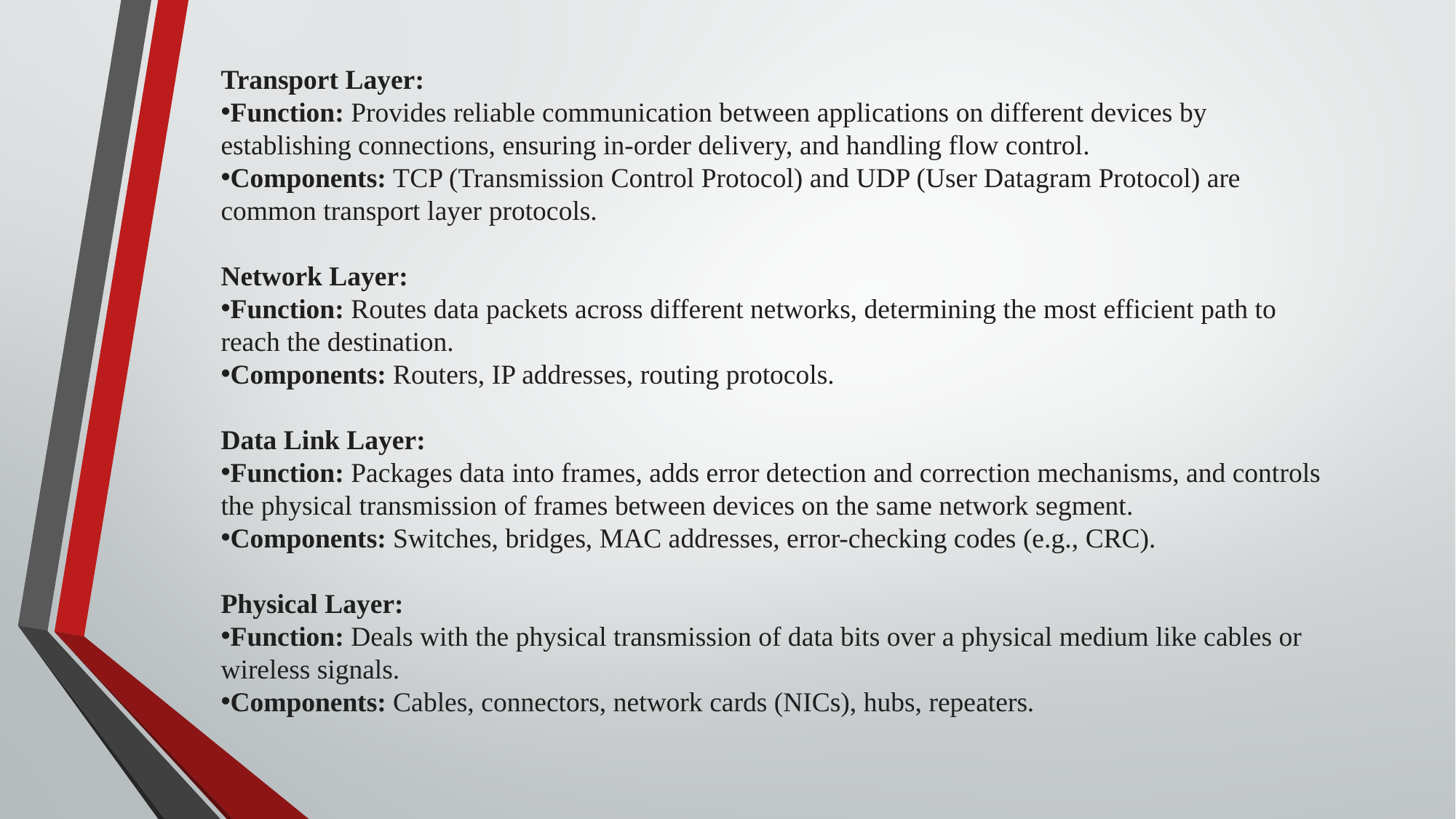

Transport Layer:
Function: Provides reliable communication between applications on different devices by establishing connections, ensuring in-order delivery, and handling flow control.
Components: TCP (Transmission Control Protocol) and UDP (User Datagram Protocol) are common transport layer protocols.

Network Layer:
Function: Routes data packets across different networks, determining the most efficient path to reach the destination.
Components: Routers, IP addresses, routing protocols.

Data Link Layer:
Function: Packages data into frames, adds error detection and correction mechanisms, and controls the physical transmission of frames between devices on the same network segment.
Components: Switches, bridges, MAC addresses, error-checking codes (e.g., CRC).

Physical Layer:
Function: Deals with the physical transmission of data bits over a physical medium like cables or wireless signals.
Components: Cables, connectors, network cards (NICs), hubs, repeaters.